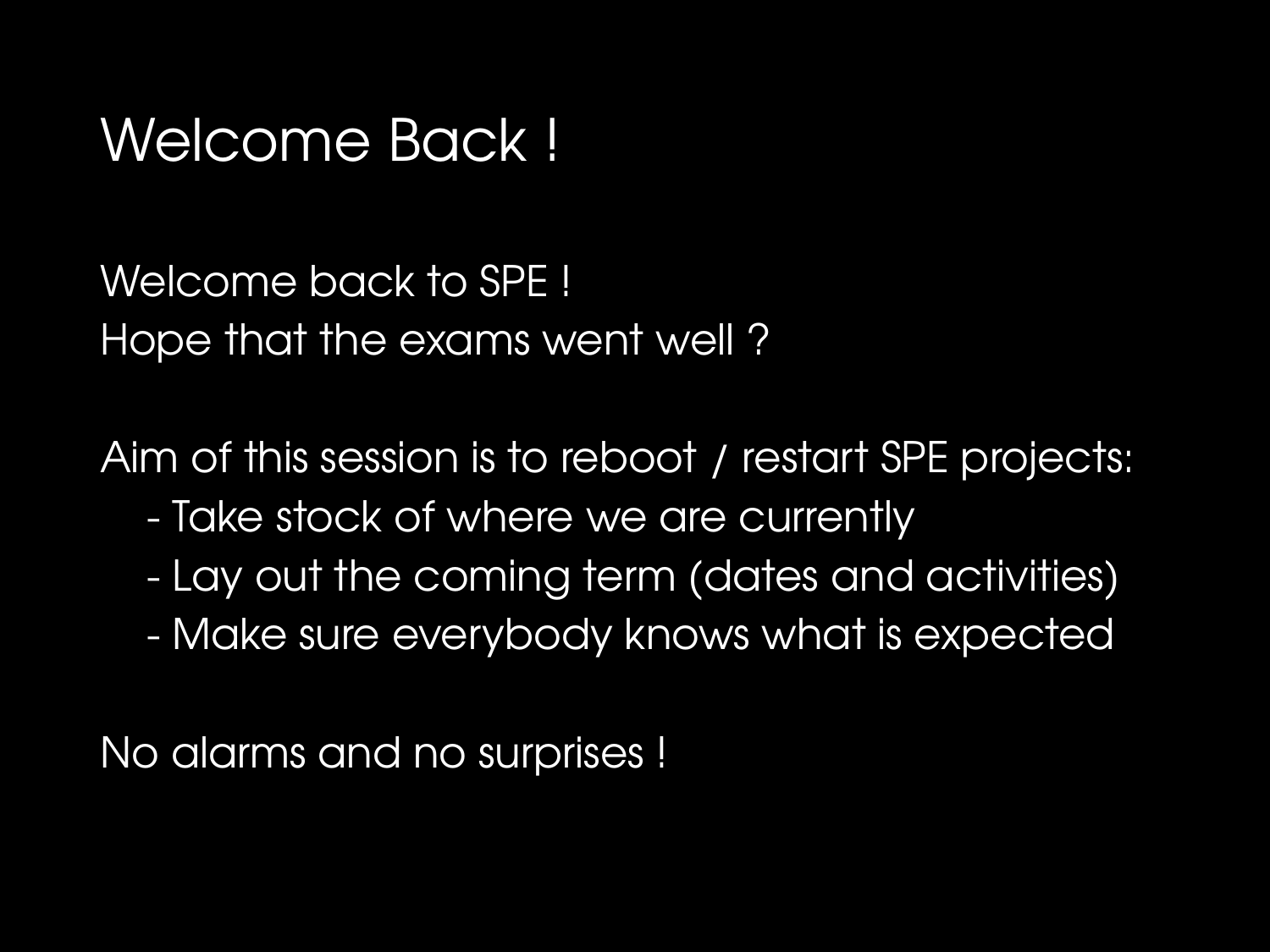

# Welcome Back !
Welcome back to SPE !
Hope that the exams went well ?

Aim of this session is to reboot / restart SPE projects:
    - Take stock of where we are currently
    - Lay out the coming term (dates and activities)
    - Make sure everybody knows what is expected

No alarms and no surprises !